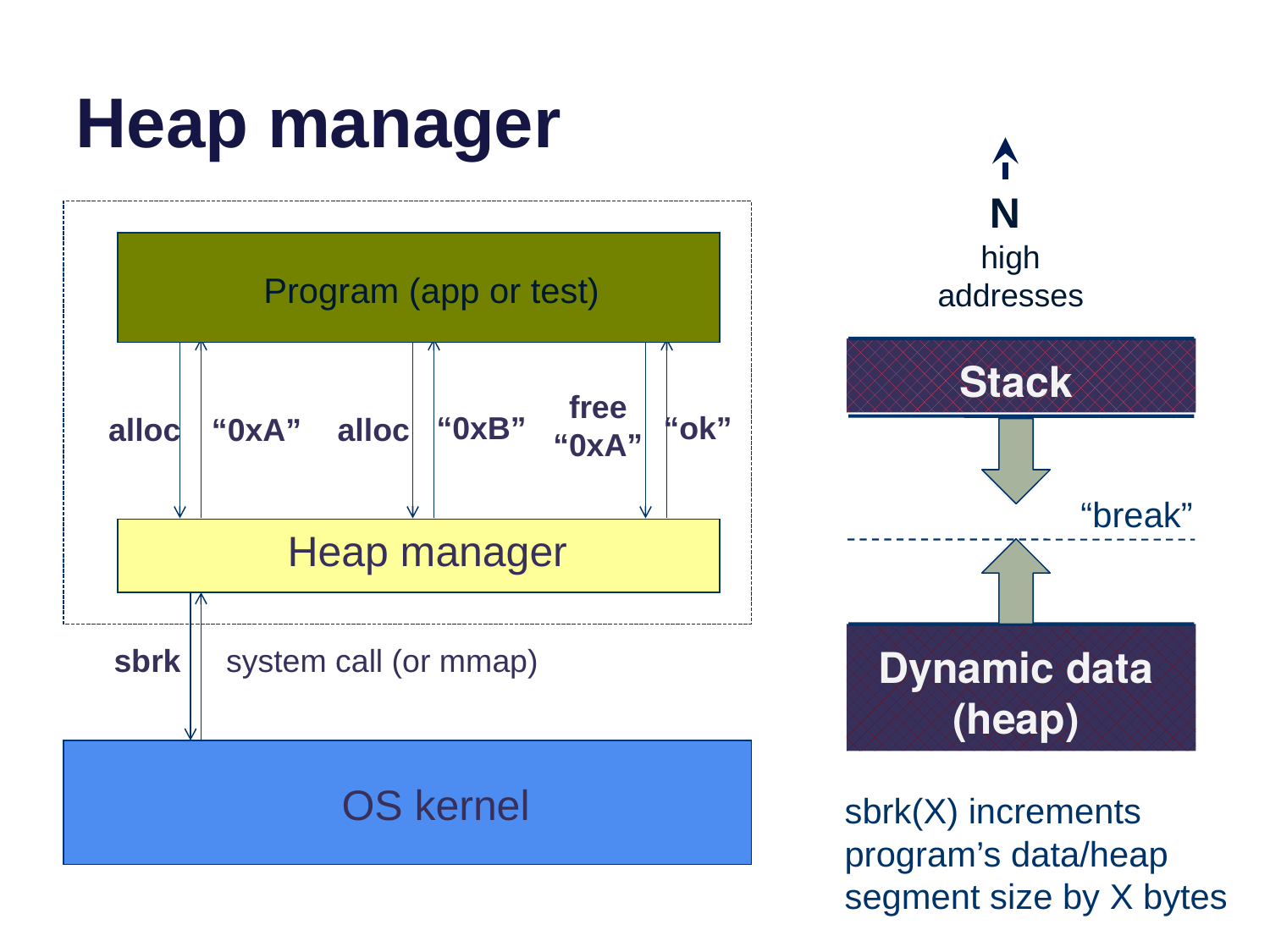

# Heap manager
N
high addresses

Program (app or test)

Stack
free
“0xA”
“0xB”
“ok”
alloc
“0xA”
alloc

“break”

Heap manager

sbrk
system call (or mmap)
Dynamic data
(heap)

OS kernel
sbrk(X) increments program’s data/heap segment size by X bytes